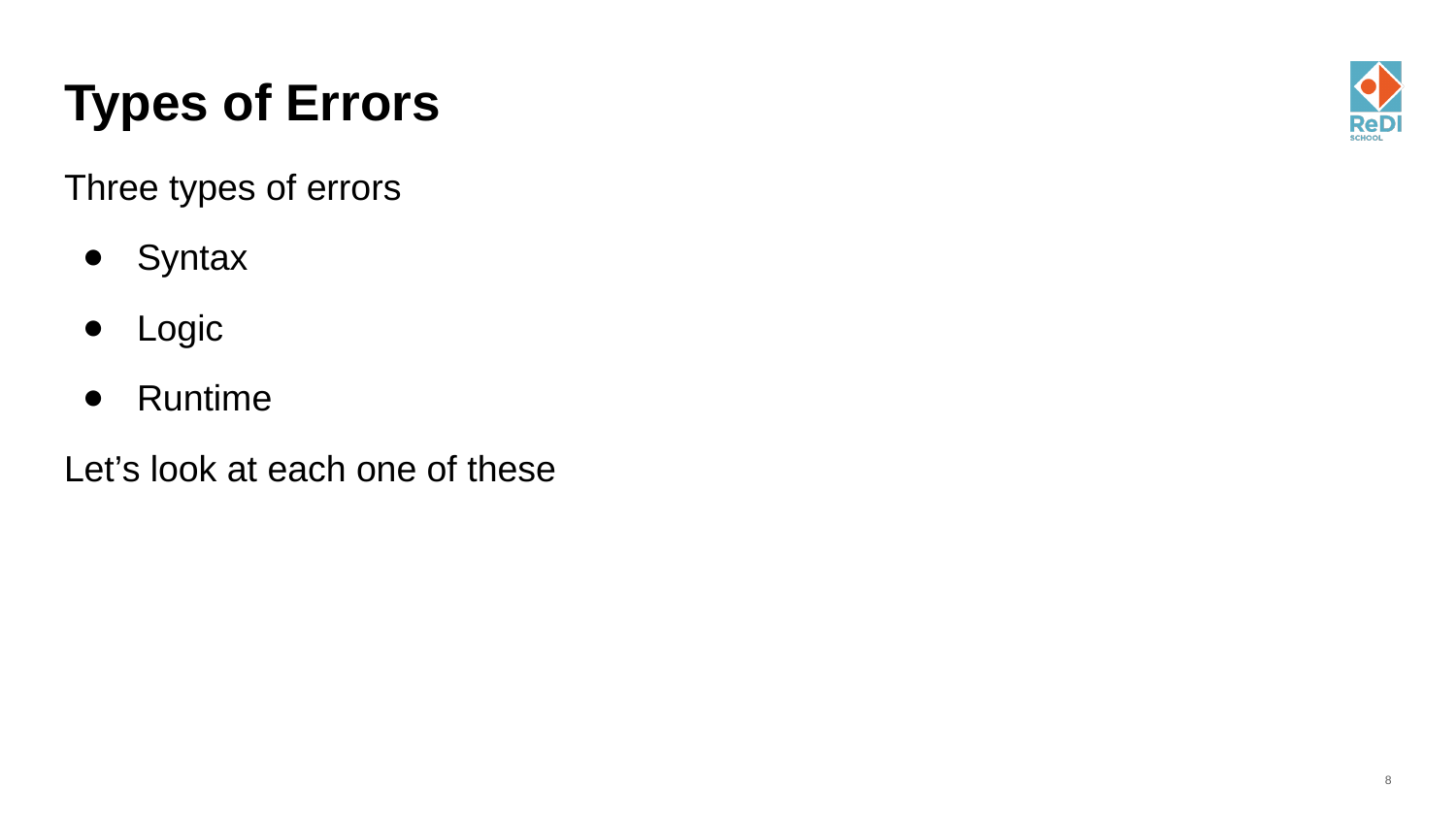

# Types of Errors
Three types of errors
Syntax
Logic
Runtime
Let’s look at each one of these
8